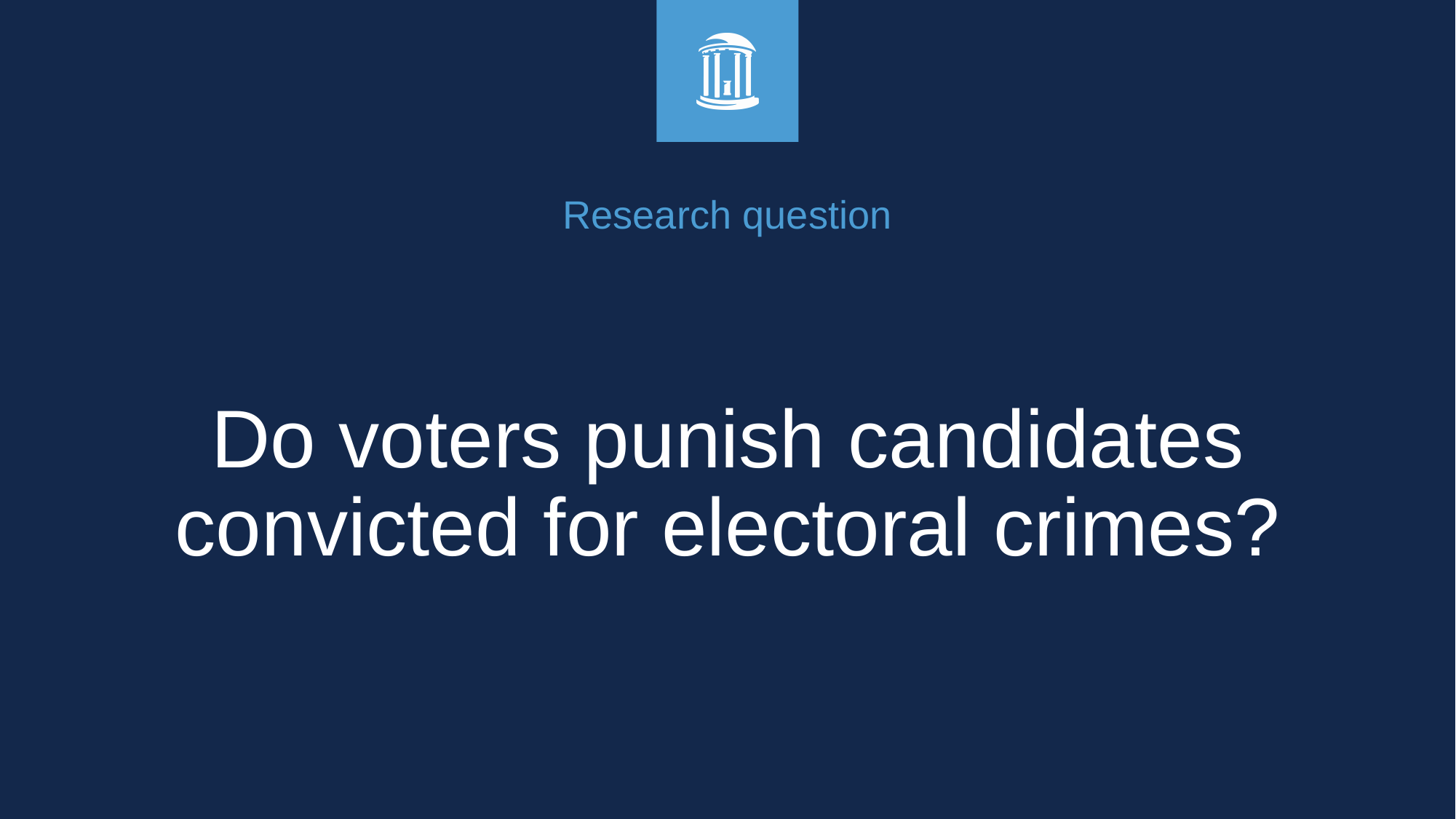

Research question
# Do voters punish candidates convicted for electoral crimes?